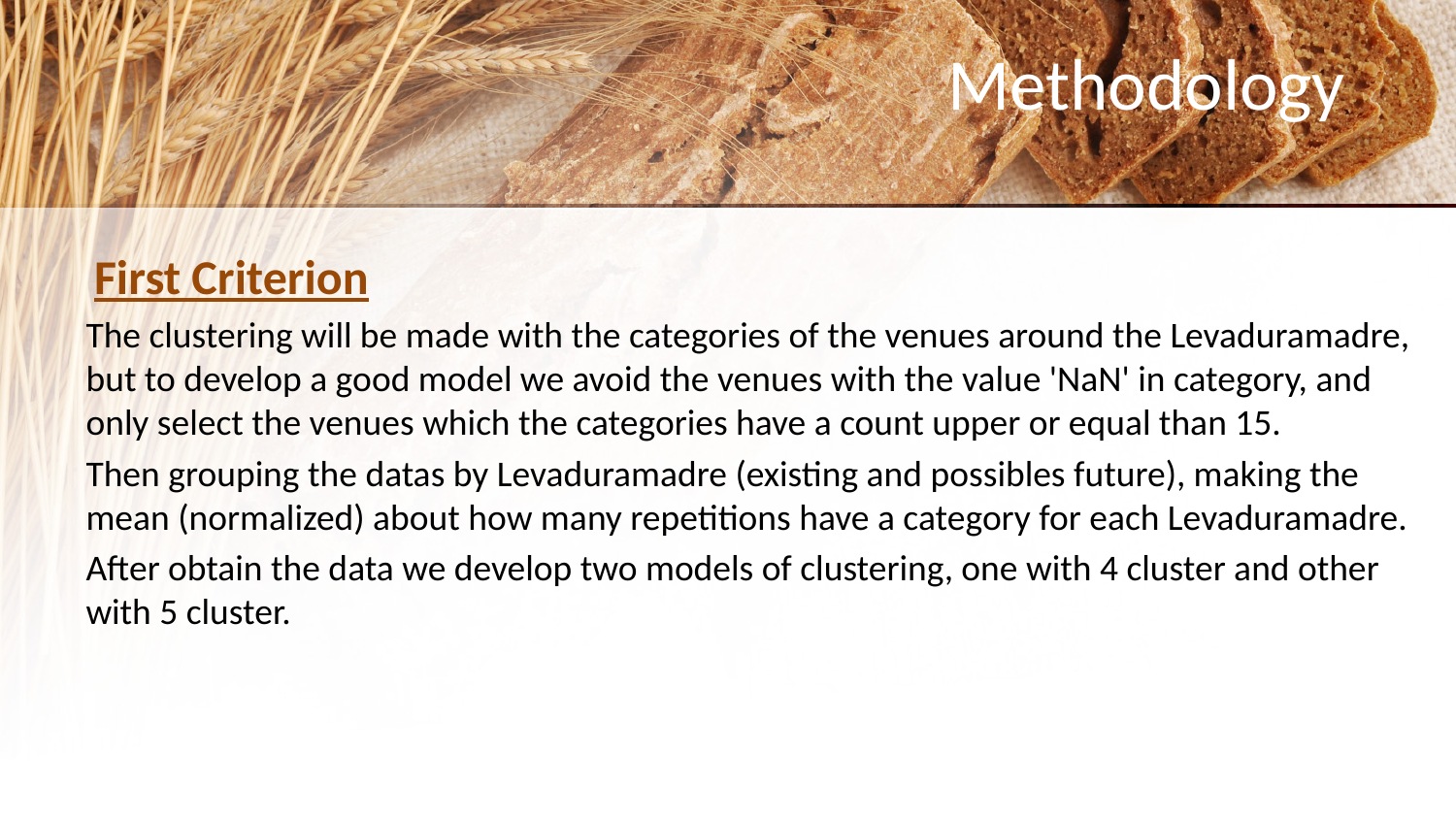

# Methodology
 First Criterion
The clustering will be made with the categories of the venues around the Levaduramadre, but to develop a good model we avoid the venues with the value 'NaN' in category, and only select the venues which the categories have a count upper or equal than 15.
Then grouping the datas by Levaduramadre (existing and possibles future), making the mean (normalized) about how many repetitions have a category for each Levaduramadre.
After obtain the data we develop two models of clustering, one with 4 cluster and other with 5 cluster.